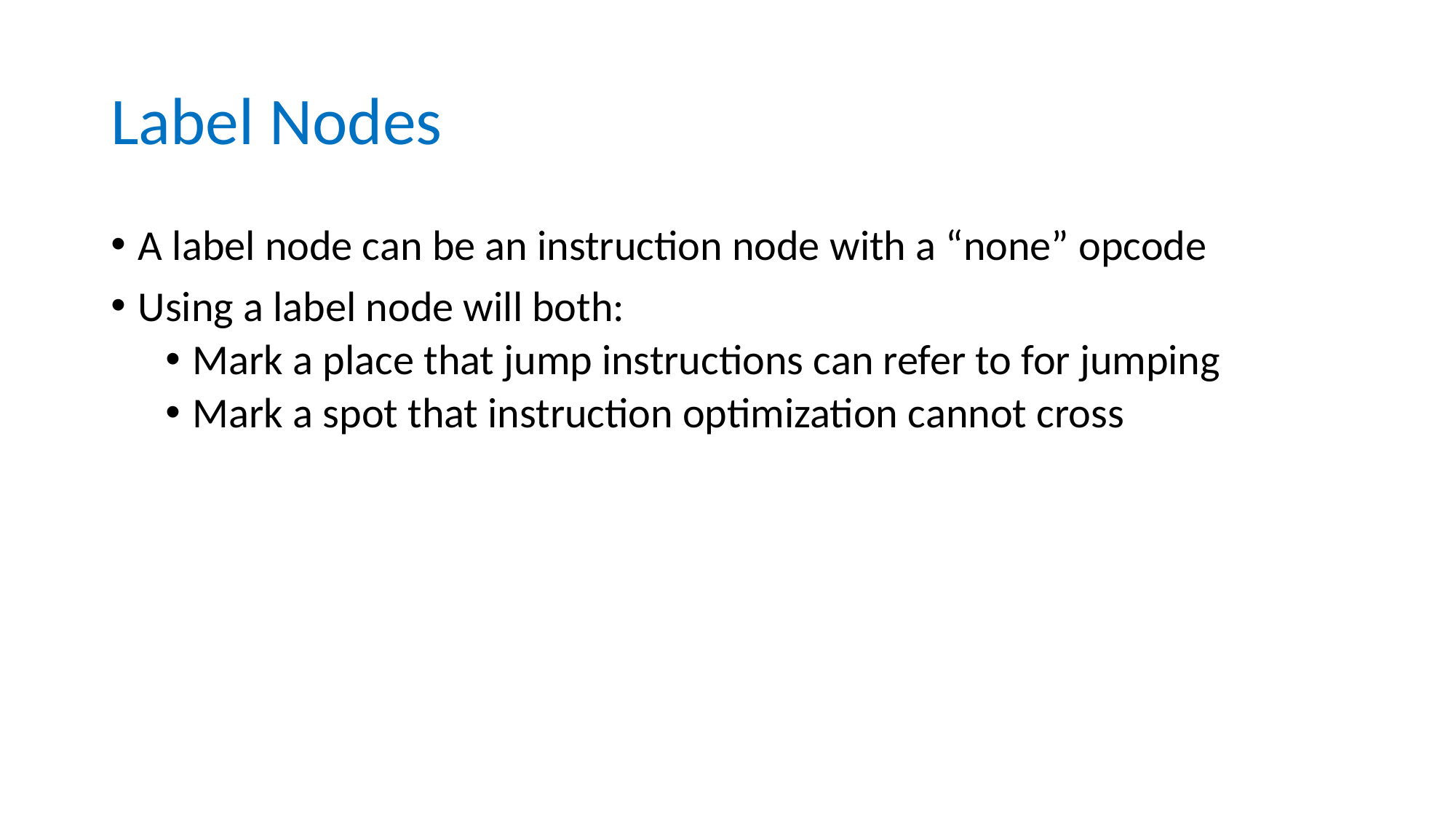

# Label Nodes
A label node can be an instruction node with a “none” opcode
Using a label node will both:
Mark a place that jump instructions can refer to for jumping
Mark a spot that instruction optimization cannot cross